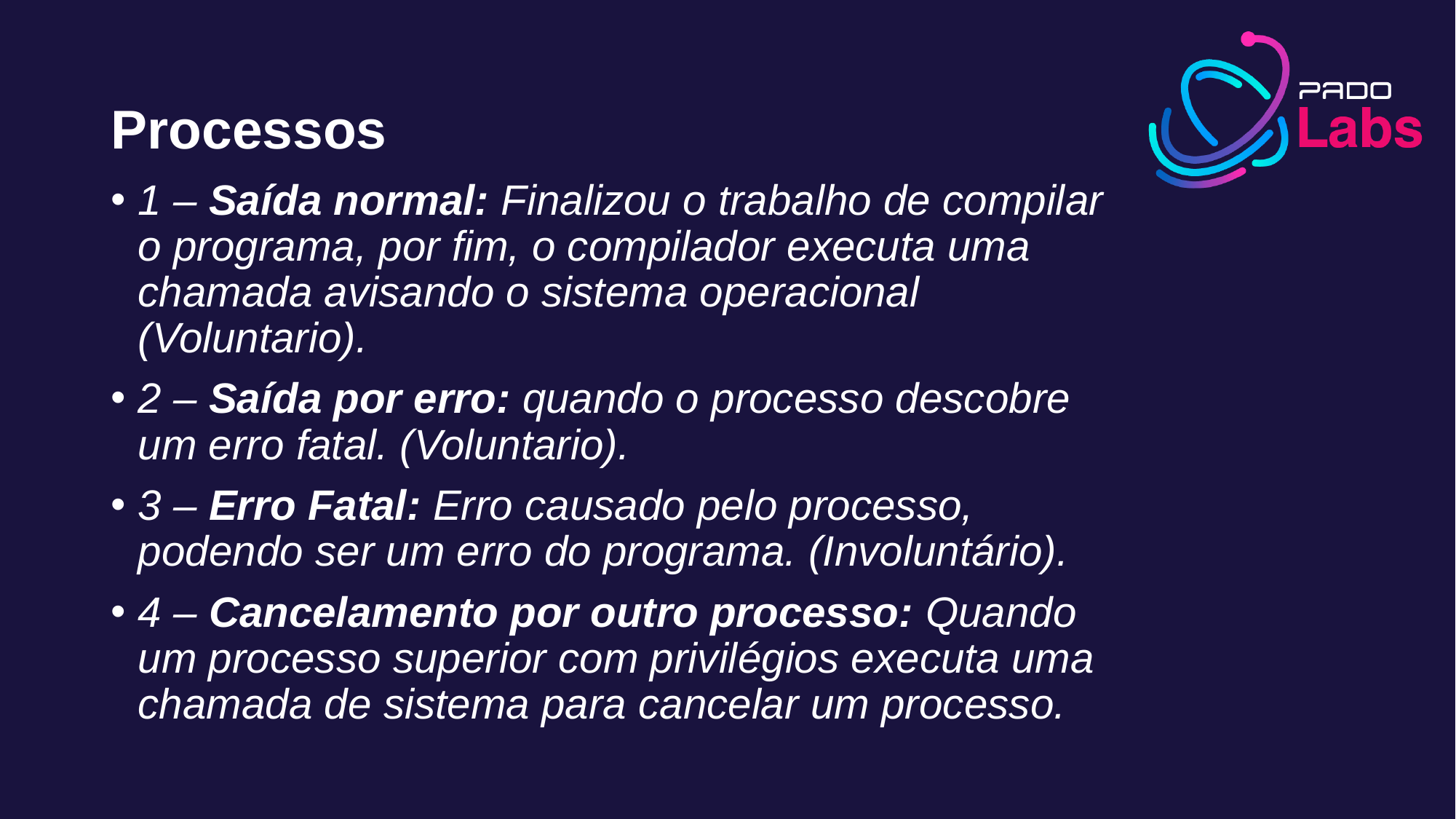

Processos
1 – Saída normal: Finalizou o trabalho de compilar o programa, por fim, o compilador executa uma chamada avisando o sistema operacional (Voluntario).
2 – Saída por erro: quando o processo descobre um erro fatal. (Voluntario).
3 – Erro Fatal: Erro causado pelo processo, podendo ser um erro do programa. (Involuntário).
4 – Cancelamento por outro processo: Quando um processo superior com privilégios executa uma chamada de sistema para cancelar um processo.